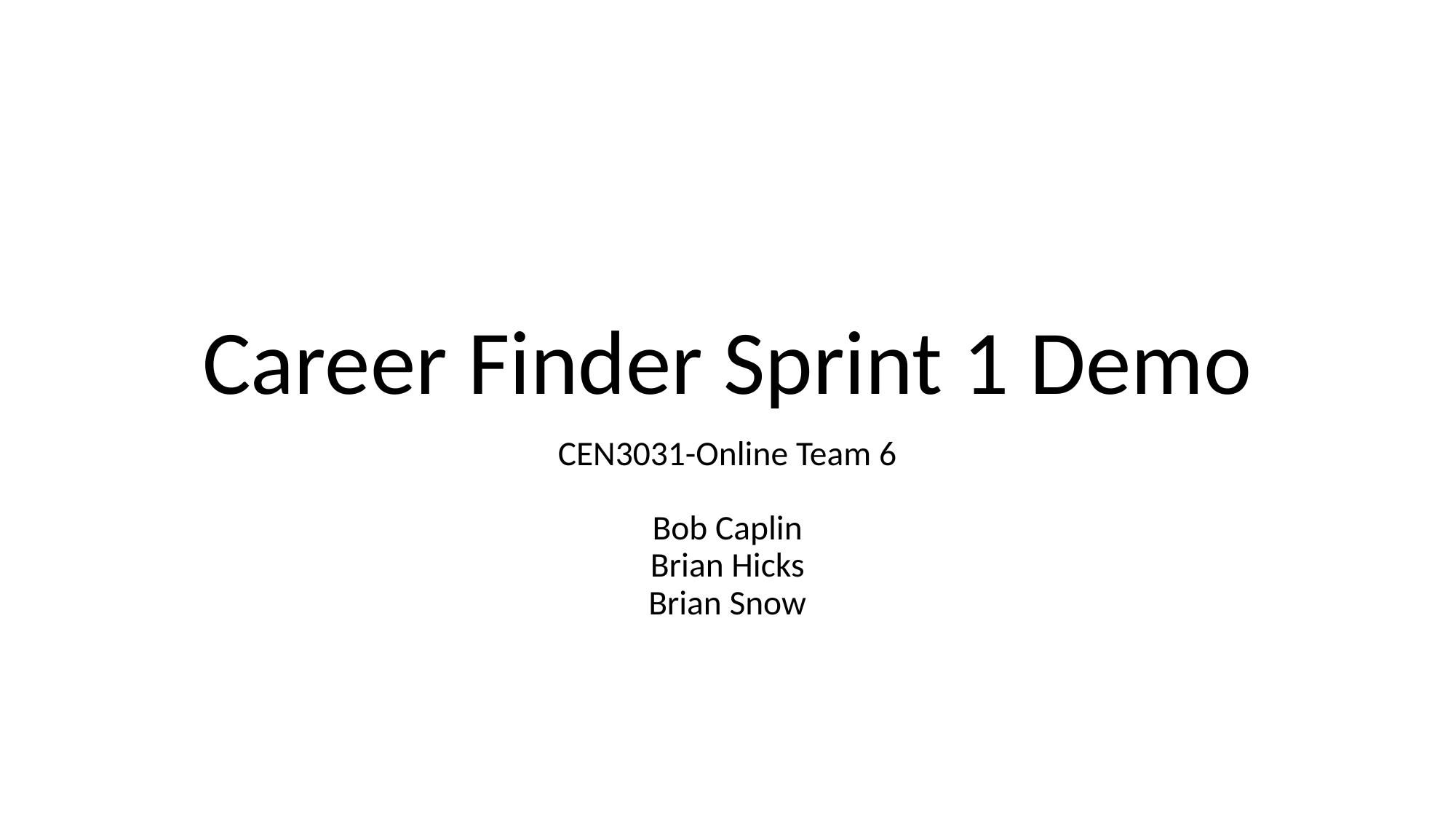

# Career Finder Sprint 1 Demo
CEN3031-Online Team 6
Bob Caplin
Brian Hicks
Brian Snow